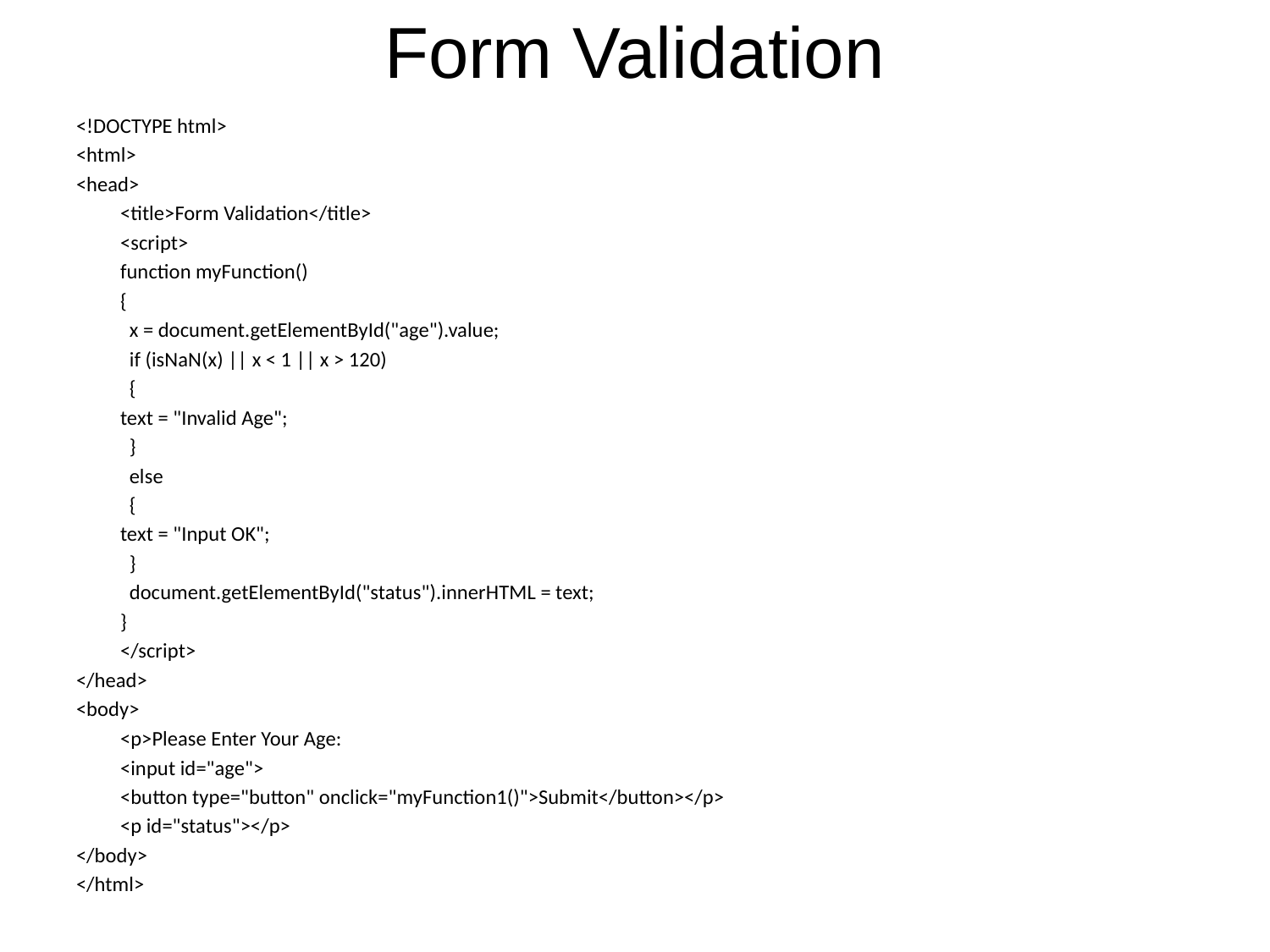

# Form Validation
<!DOCTYPE html>
<html>
<head>
	<title>Form Validation</title>
	<script>
	function myFunction()
	{
	  x = document.getElementById("age").value;
	  if (isNaN(x) || x < 1 || x > 120)
	  {
		text = "Invalid Age";
	  }
	  else
	  {
		text = "Input OK";
	  }
	  document.getElementById("status").innerHTML = text;
	}
	</script>
</head>
<body>
	<p>Please Enter Your Age:
	<input id="age">
	<button type="button" onclick="myFunction1()">Submit</button></p>
	<p id="status"></p>
</body>
</html>